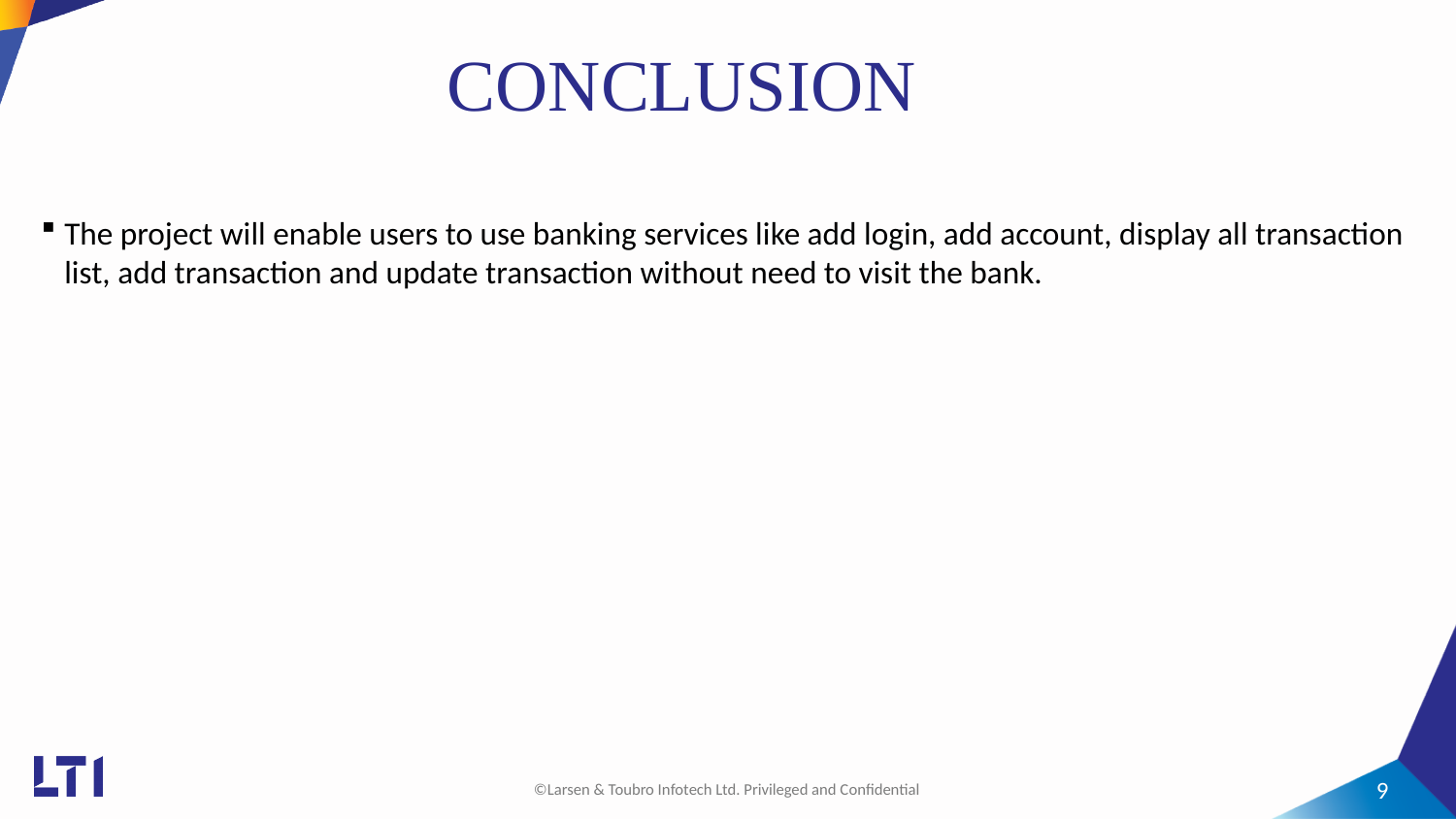

# CONCLUSION

The project will enable users to use banking services like add login, add account, display all transaction list, add transaction and update transaction without need to visit the bank.